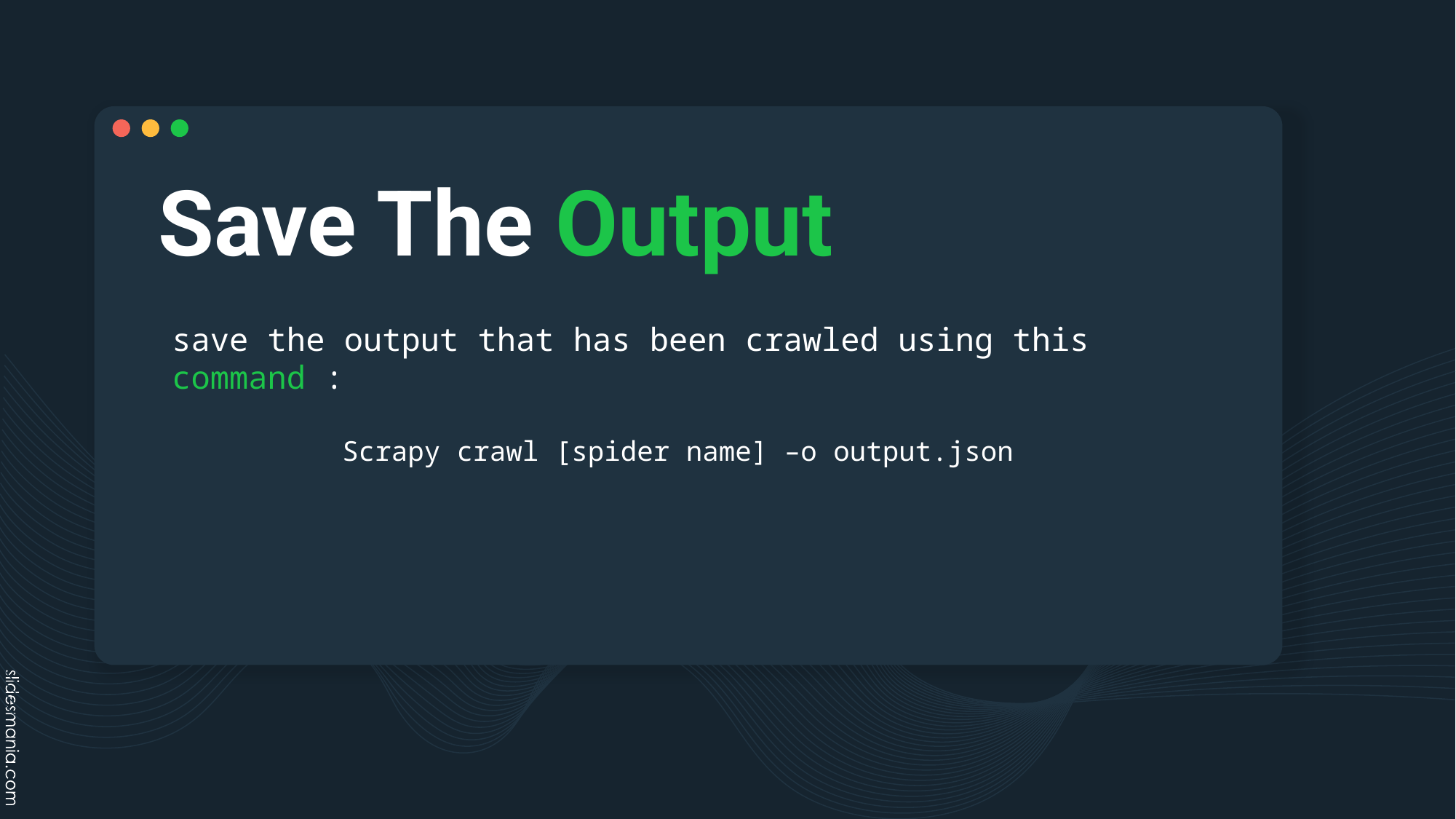

# Save The Output
save the output that has been crawled using this command :

Scrapy crawl [spider name] –o output.json